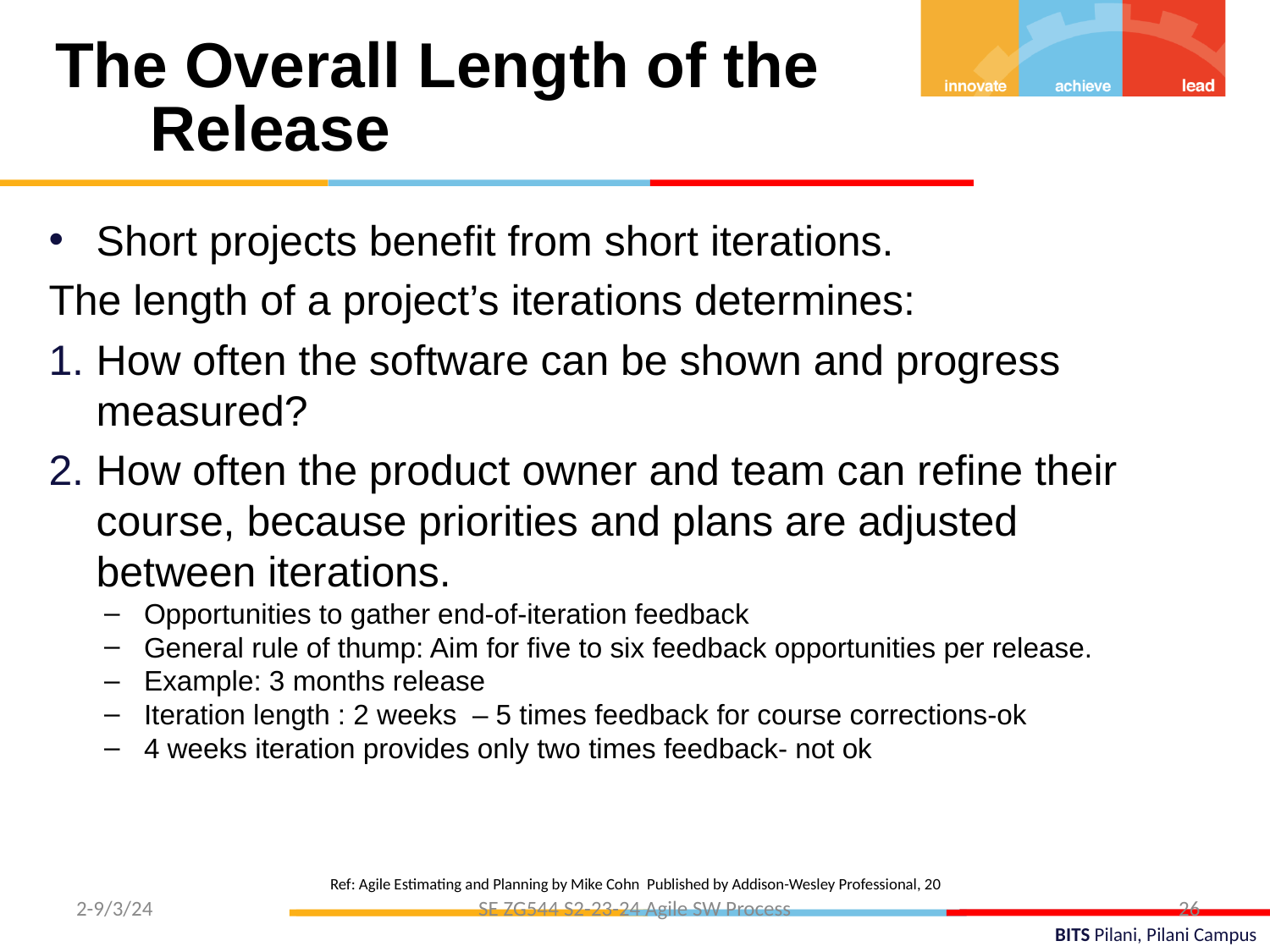

The Overall Length of the Release
Short projects benefit from short iterations.
The length of a project’s iterations determines:
How often the software can be shown and progress measured?
How often the product owner and team can refine their course, because priorities and plans are adjusted between iterations.
Opportunities to gather end-of-iteration feedback
General rule of thump: Aim for five to six feedback opportunities per release.
Example: 3 months release
Iteration length : 2 weeks  – 5 times feedback for course corrections-ok
4 weeks iteration provides only two times feedback- not ok
Ref: Agile Estimating and Planning by Mike Cohn  Published by Addison-Wesley Professional, 20
2-9/3/24
SE ZG544 S2-23-24 Agile SW Process
26